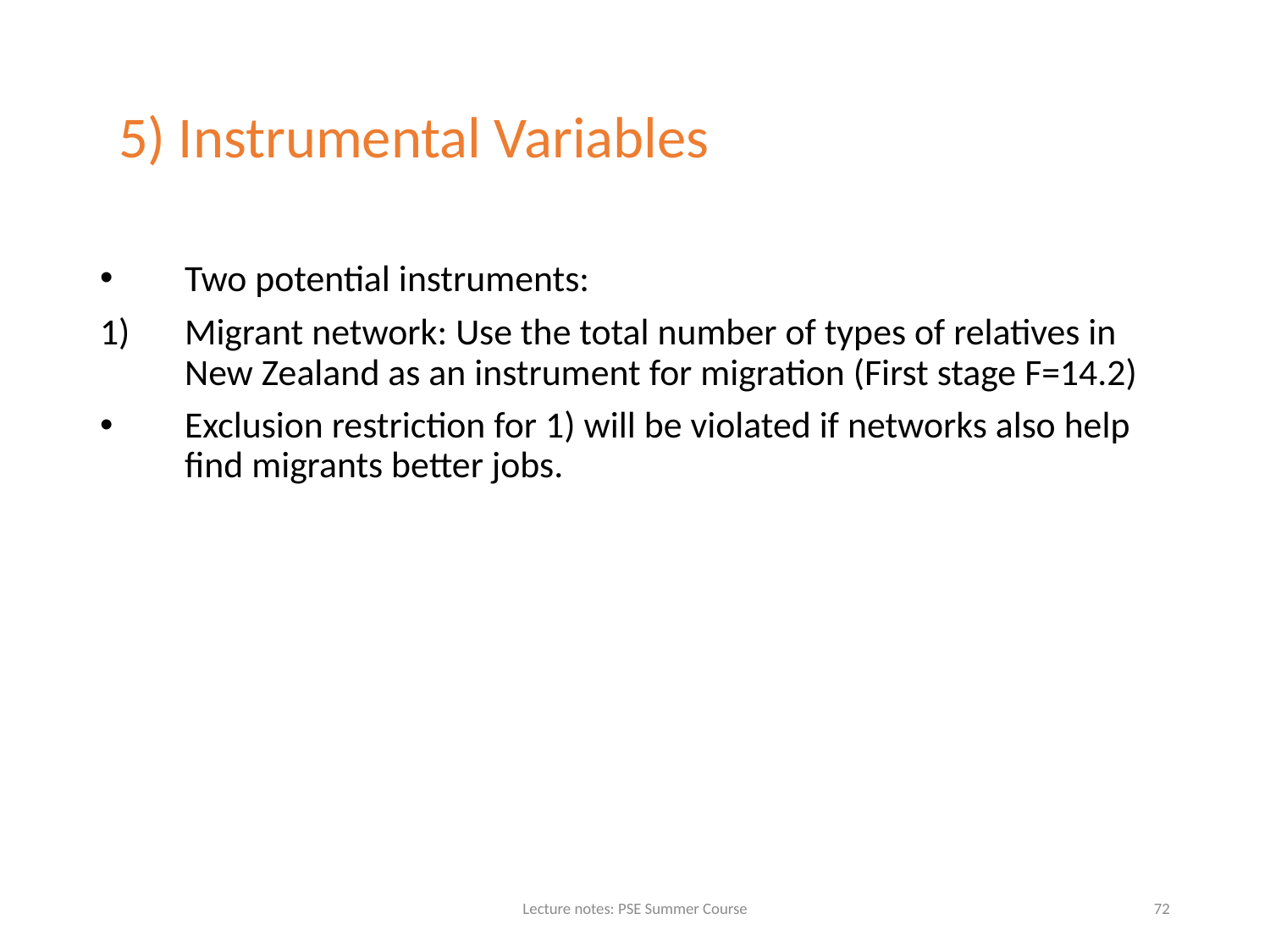

# 5) Instrumental Variables
Two potential instruments:
Migrant network: Use the total number of types of relatives in New Zealand as an instrument for migration (First stage F=14.2)
Exclusion restriction for 1) will be violated if networks also help find migrants better jobs.
Lecture notes: PSE Summer Course
72